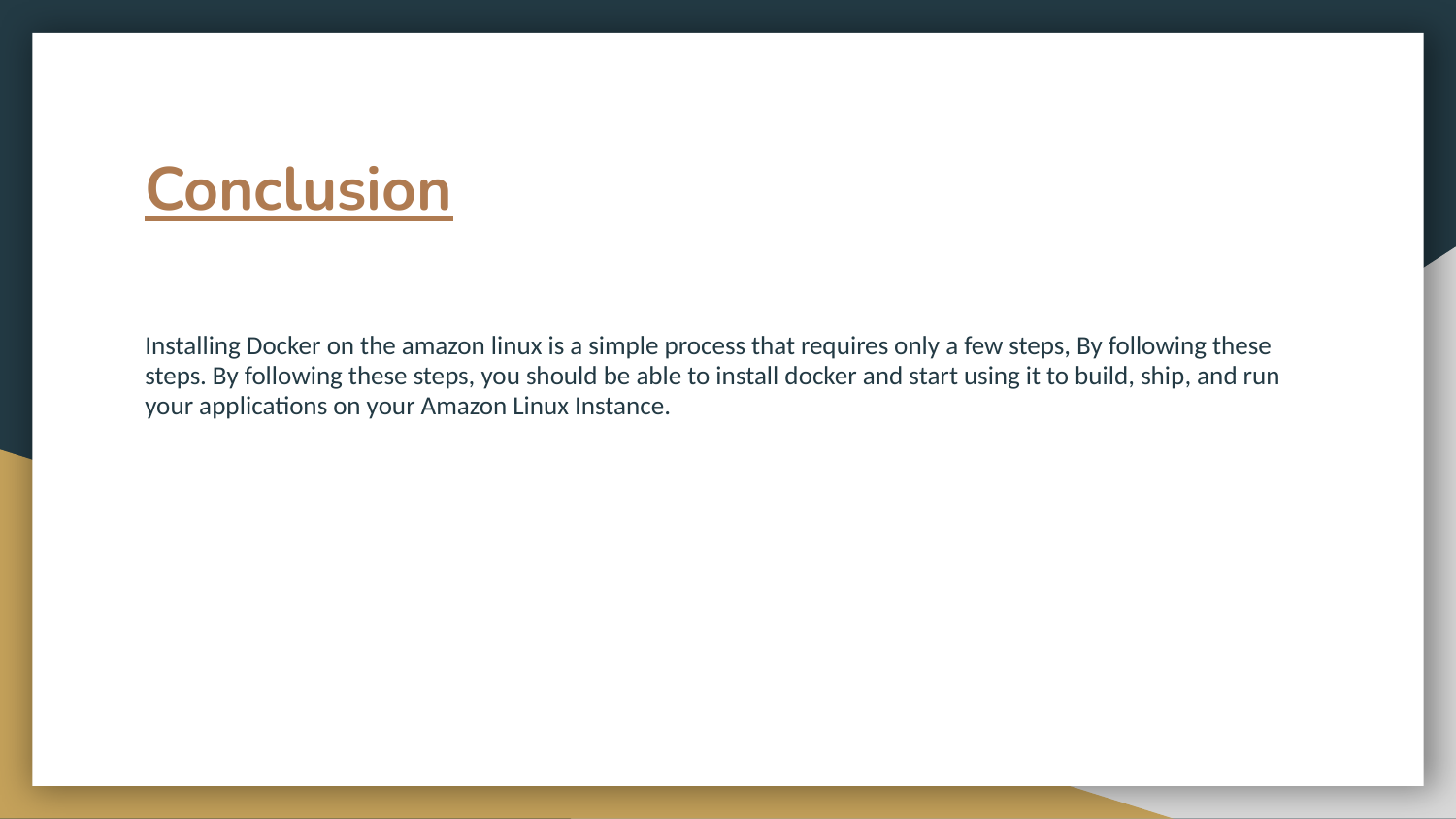

# Conclusion
Installing Docker on the amazon linux is a simple process that requires only a few steps, By following these steps. By following these steps, you should be able to install docker and start using it to build, ship, and run your applications on your Amazon Linux Instance.